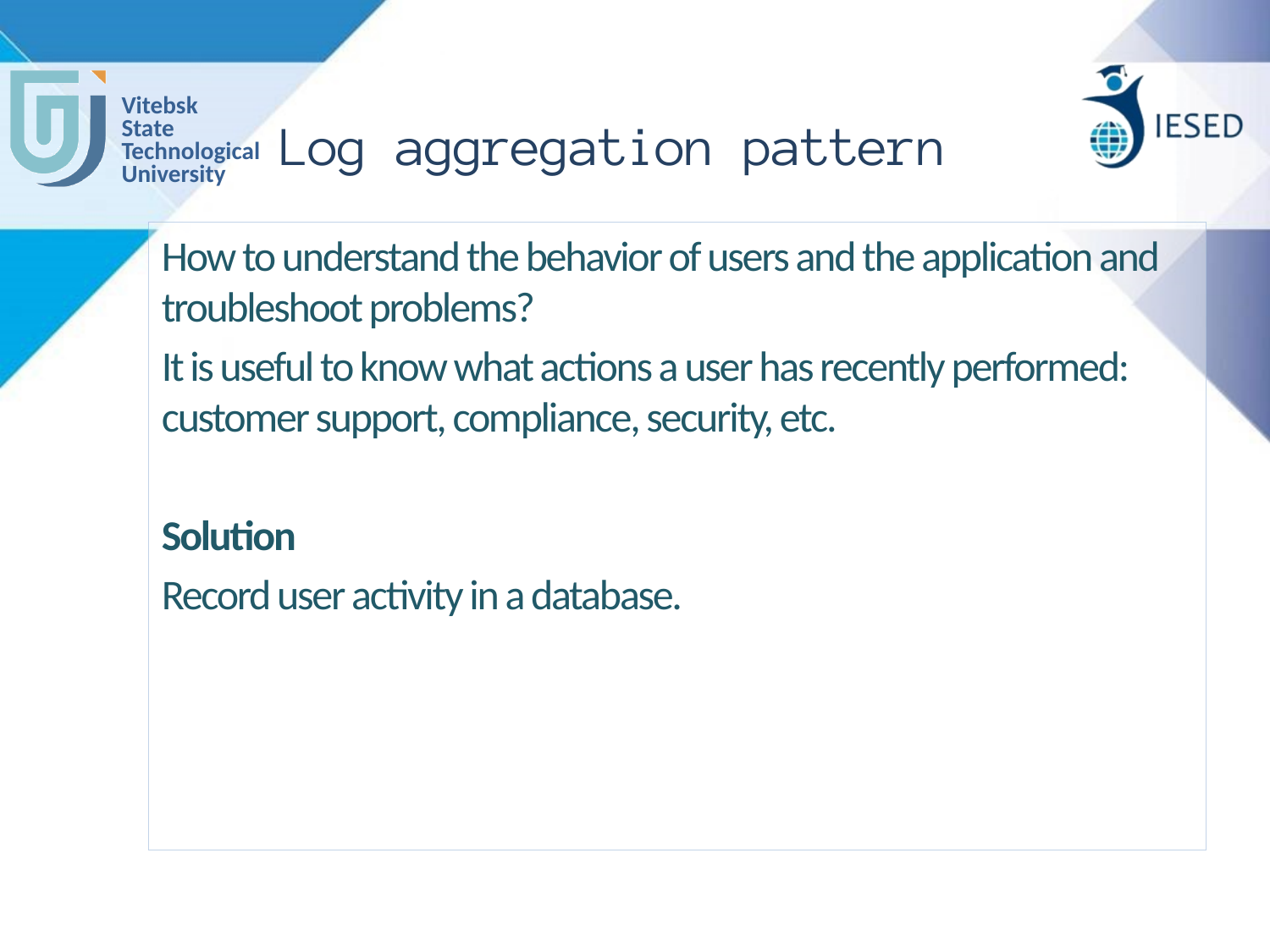

# Log aggregation pattern
How to understand the behavior of users and the application and troubleshoot problems?
It is useful to know what actions a user has recently performed: customer support, compliance, security, etc.

Solution
Record user activity in a database.